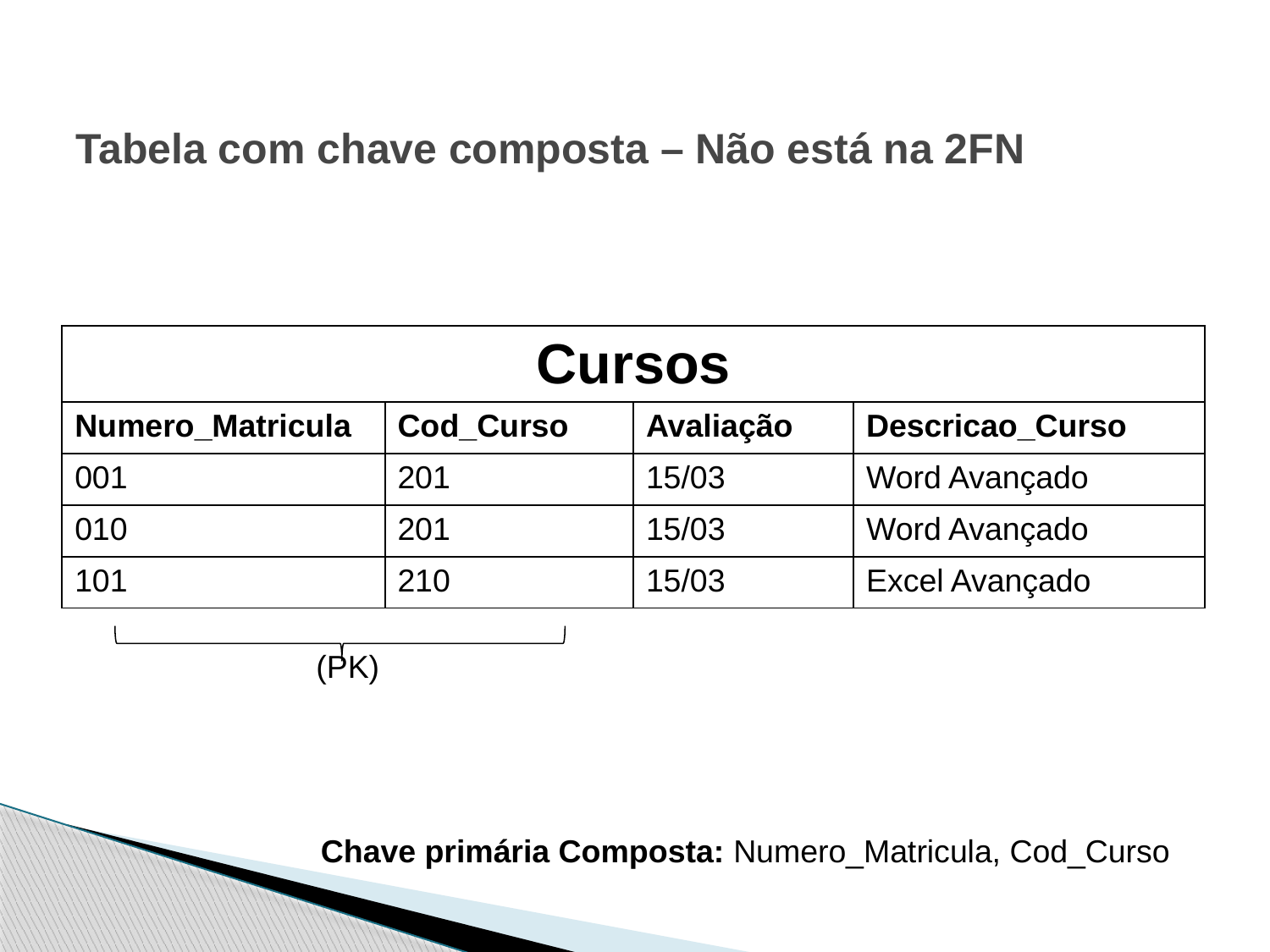

# Tabela com chave composta – Não está na 2FN
| Cursos |  |  |  |
| --- | --- | --- | --- |
| Numero\_Matricula | Cod\_Curso | Avaliação | Descricao\_Curso |
| 001 | 201 | 15/03 | Word Avançado |
| 010 | 201 | 15/03 | Word Avançado |
| 101 | 210 | 15/03 | Excel Avançado |
| (PK) |  |  |  |

Chave primária Composta: Numero_Matricula, Cod_Curso